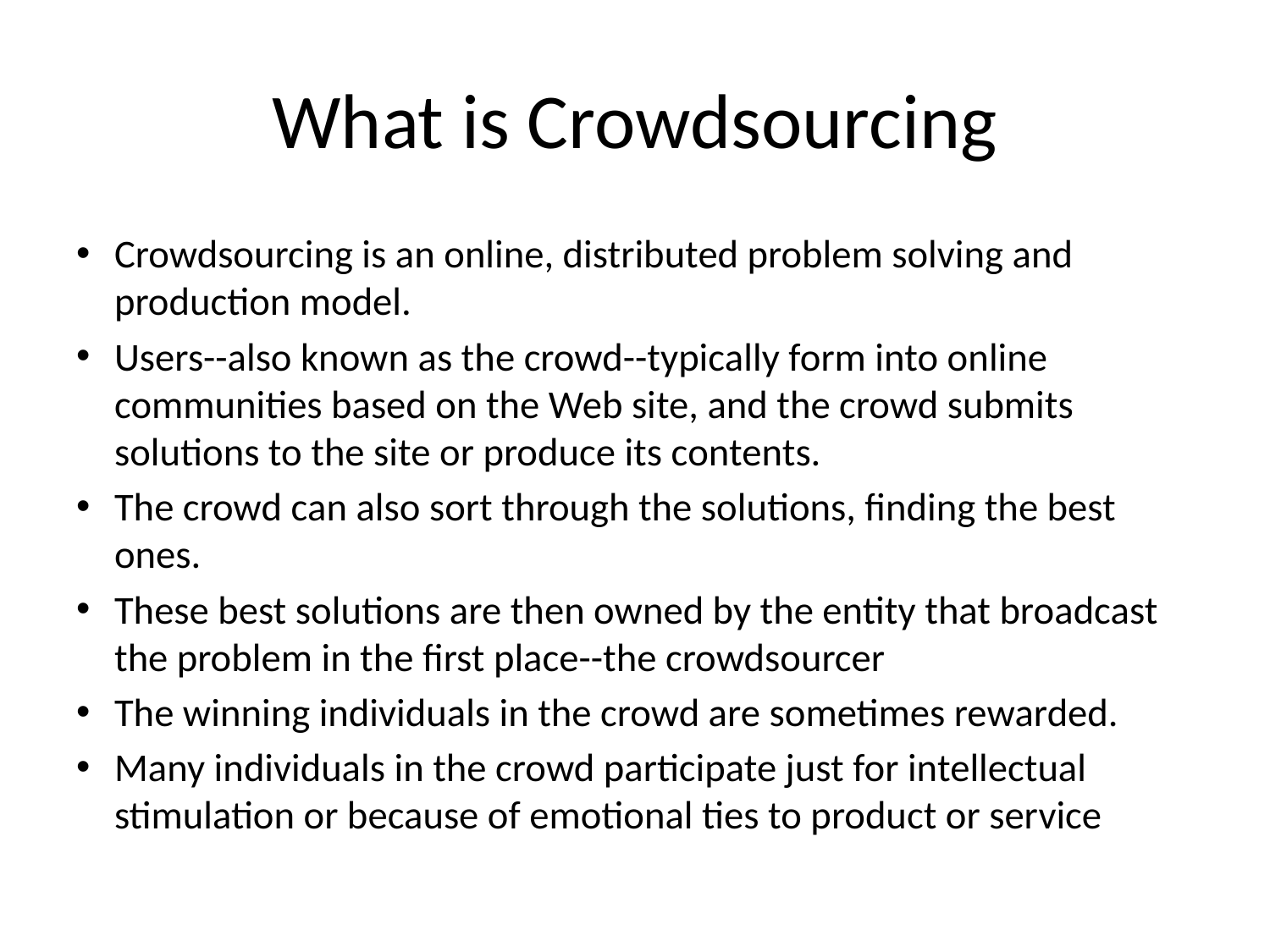

# What is Crowdsourcing
Crowdsourcing is an online, distributed problem solving and production model.
Users--also known as the crowd--typically form into online communities based on the Web site, and the crowd submits solutions to the site or produce its contents.
The crowd can also sort through the solutions, finding the best ones.
These best solutions are then owned by the entity that broadcast the problem in the first place--the crowdsourcer
The winning individuals in the crowd are sometimes rewarded.
Many individuals in the crowd participate just for intellectual stimulation or because of emotional ties to product or service